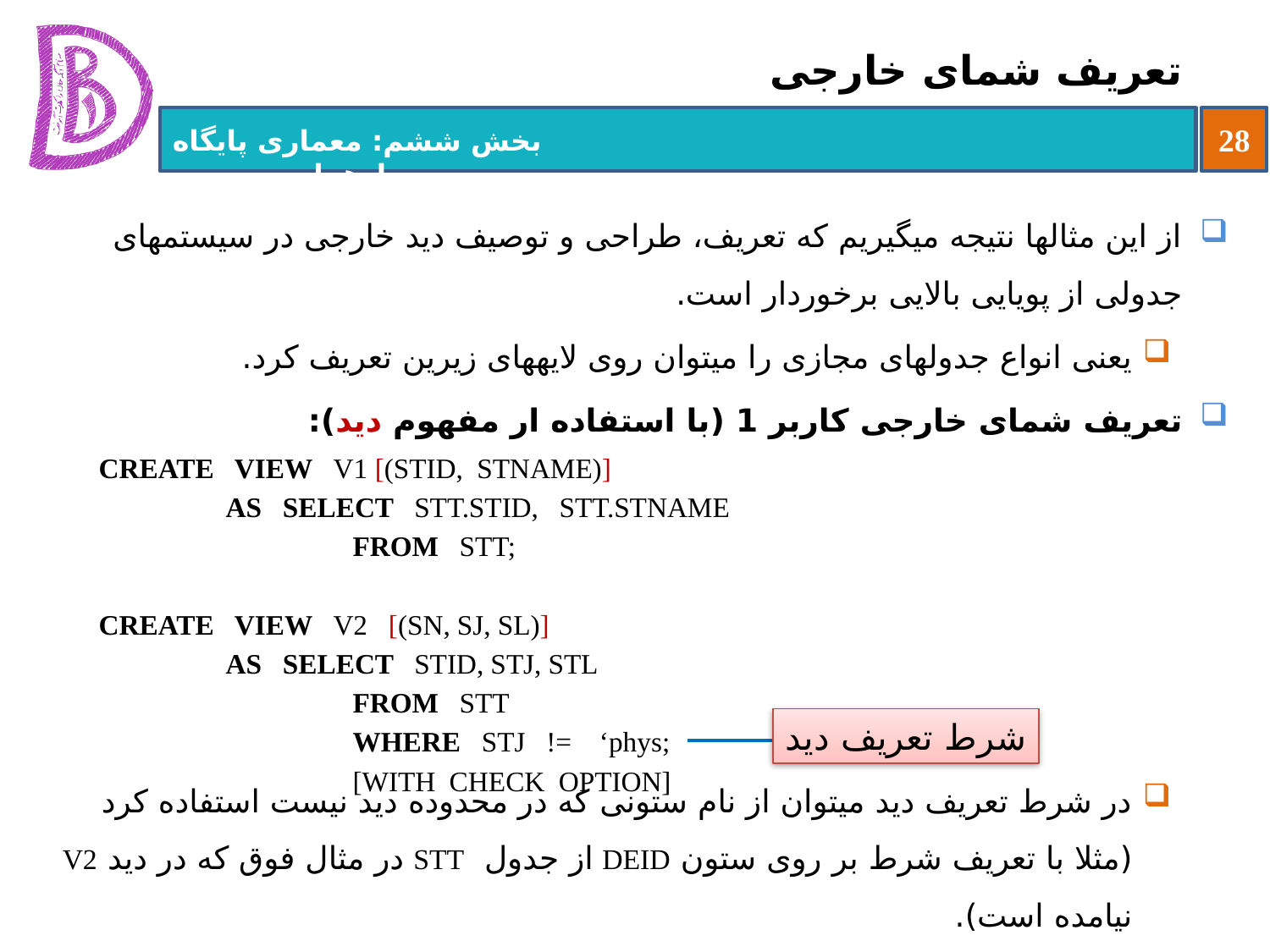

# تعریف شمای خارجی
از این مثال‏ها نتیجه می‏گیریم که تعریف، طراحی و توصیف دید خارجی در سیستم‏های جدولی از پویایی بالایی برخوردار است.
یعنی انواع جدول‏های مجازی را می‏توان روی لایه‏های زیرین تعریف کرد.
تعریف شمای خارجی کاربر 1 (با استفاده ار مفهوم دید):

در شرط تعریف دید می‏توان از نام ستونی که در محدوده دید نیست استفاده کرد (مثلا با تعریف شرط بر روی ستون DEID از جدول  STT در مثال فوق که در دید V2 نیامده است).
CREATE   VIEW   V1 [(STID,  STNAME)]
	AS   SELECT   STT.STID,   STT.STNAME
		FROM   STT;

CREATE   VIEW   V2   [(SN, SJ, SL)]
	AS   SELECT   STID, STJ, STL
		FROM   STT
		WHERE   STJ   !=    ‘phys;
		[WITH  CHECK  OPTION]
شرط تعریف دید